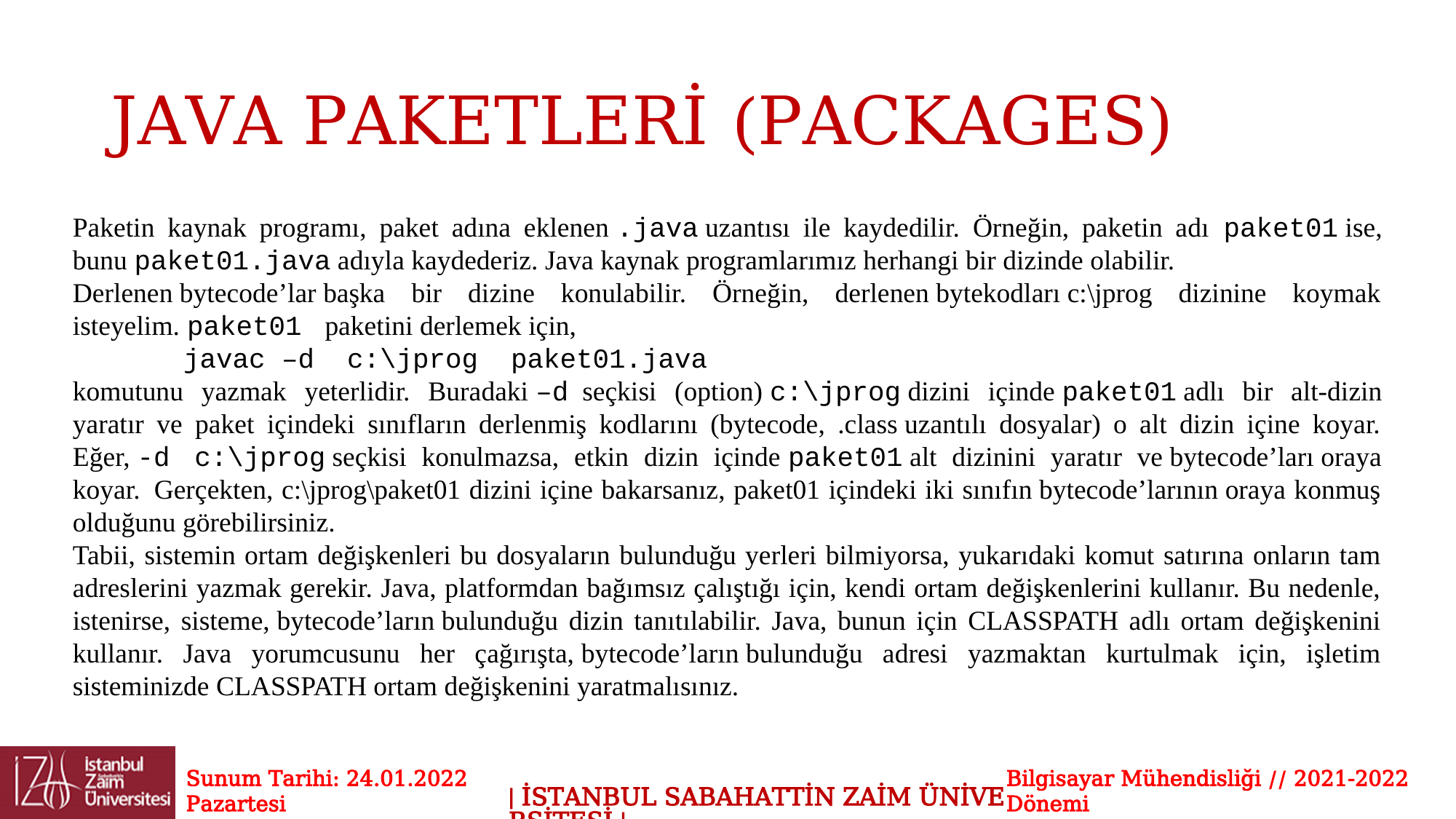

# JAVA PAKETLERİ (PACKAGES)
Paketin kaynak programı, paket adına eklenen .java uzantısı ile kaydedilir. Örneğin, paketin adı  paket01 ise, bunu paket01.java adıyla kaydederiz. Java kaynak programlarımız herhangi bir dizinde olabilir.
Derlenen bytecode’lar başka bir dizine konulabilir. Örneğin, derlenen bytekodları c:\jprog dizinine koymak isteyelim. paket01  paketini derlemek için,
                javac –d  c:\jprog  paket01.java
komutunu yazmak yeterlidir. Buradaki –d  seçkisi (option) c:\jprog dizini içinde paket01 adlı bir alt-dizin yaratır ve paket içindeki sınıfların derlenmiş kodlarını (bytecode, .class uzantılı dosyalar) o alt dizin içine koyar. Eğer, -d c:\jprog seçkisi konulmazsa, etkin dizin içinde paket01 alt dizinini yaratır ve bytecode’ları oraya koyar.  Gerçekten, c:\jprog\paket01 dizini içine bakarsanız, paket01 içindeki iki sınıfın bytecode’larının oraya konmuş olduğunu görebilirsiniz.
Tabii, sistemin ortam değişkenleri bu dosyaların bulunduğu yerleri bilmiyorsa, yukarıdaki komut satırına onların tam adreslerini yazmak gerekir. Java, platformdan bağımsız çalıştığı için, kendi ortam değişkenlerini kullanır. Bu nedenle, istenirse, sisteme, bytecode’ların bulunduğu dizin tanıtılabilir. Java, bunun için CLASSPATH adlı ortam değişkenini kullanır. Java yorumcusunu her çağırışta, bytecode’ların bulunduğu adresi yazmaktan kurtulmak için, işletim sisteminizde CLASSPATH ortam değişkenini yaratmalısınız.
Sunum Tarihi: 24.01.2022 Pazartesi
Bilgisayar Mühendisliği // 2021-2022 Dönemi
| İSTANBUL SABAHATTİN ZAİM ÜNİVERSİTESİ |